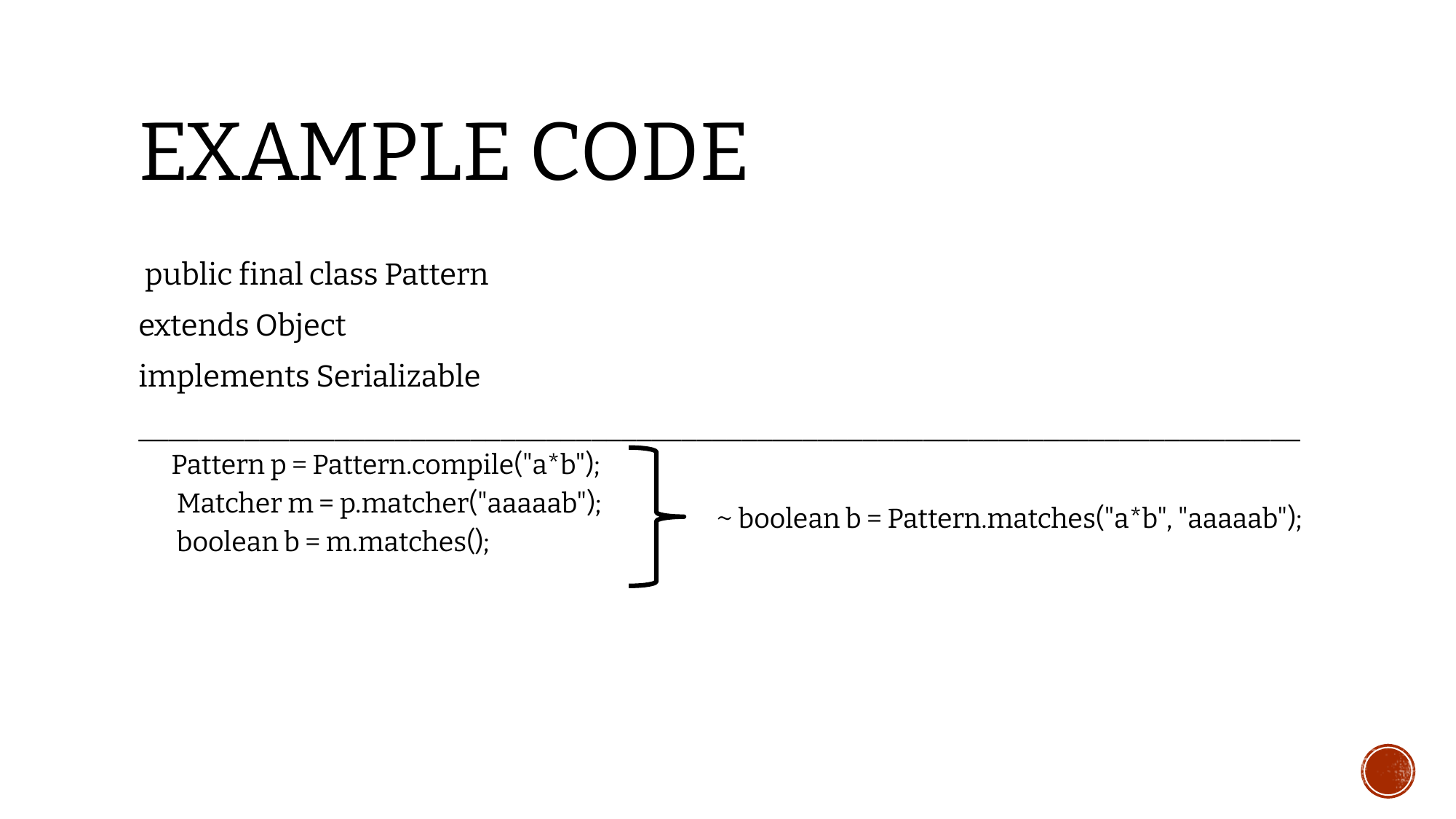

# EXAMPLE CODE
 public final class Pattern
extends Object
implements Serializable
_____________________________________________________________________________
Pattern p = Pattern.compile("a*b");
 Matcher m = p.matcher("aaaaab");
 boolean b = m.matches();

~ boolean b = Pattern.matches("a*b", "aaaaab");